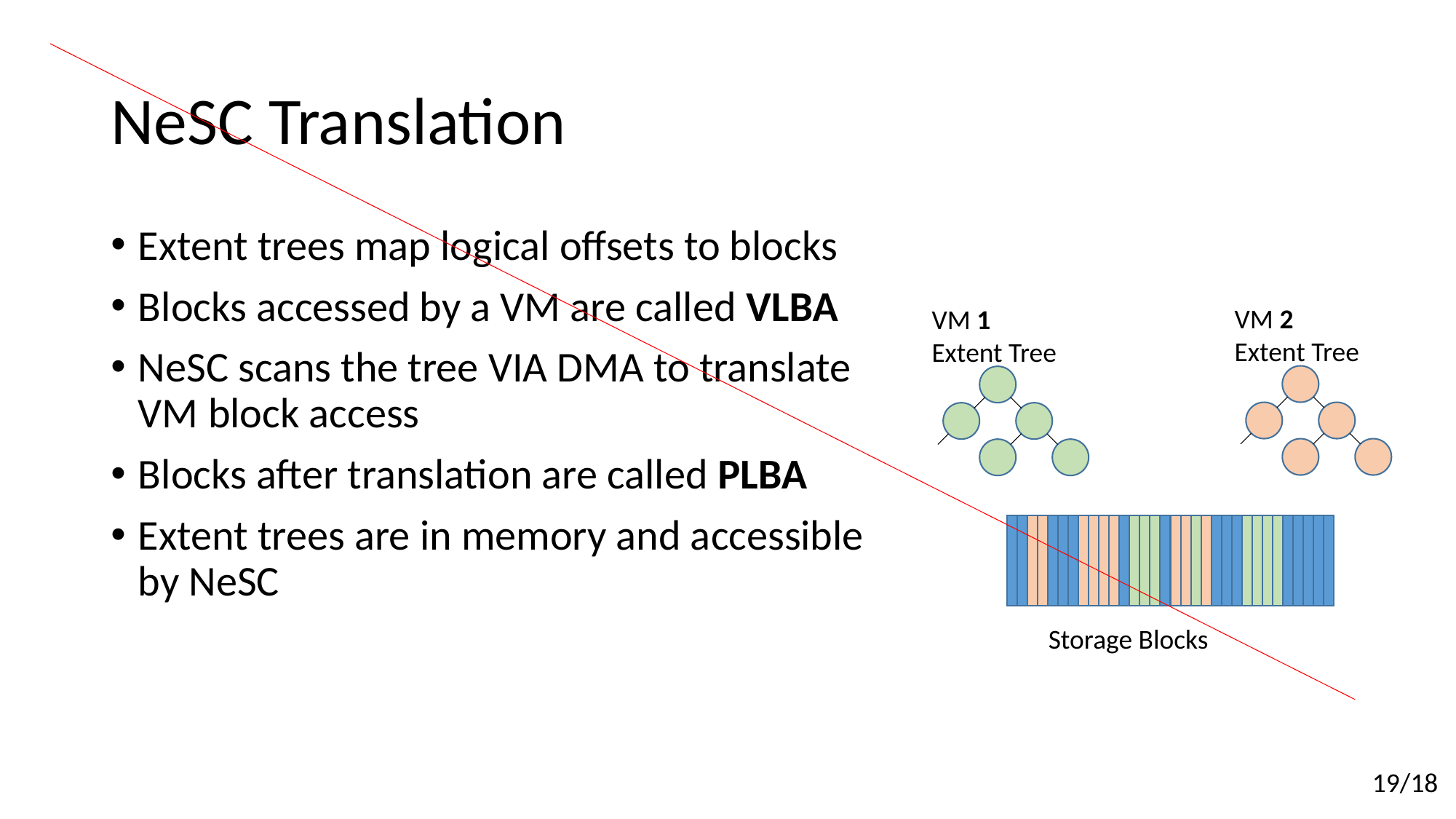

# NeSC Translation
Extent trees map logical offsets to blocks
Blocks accessed by a VM are called VLBA
NeSC scans the tree VIA DMA to translate VM block access
Blocks after translation are called PLBA
Extent trees are in memory and accessible by NeSC
VM 2 Extent Tree
VM 1 Extent Tree

Storage Blocks